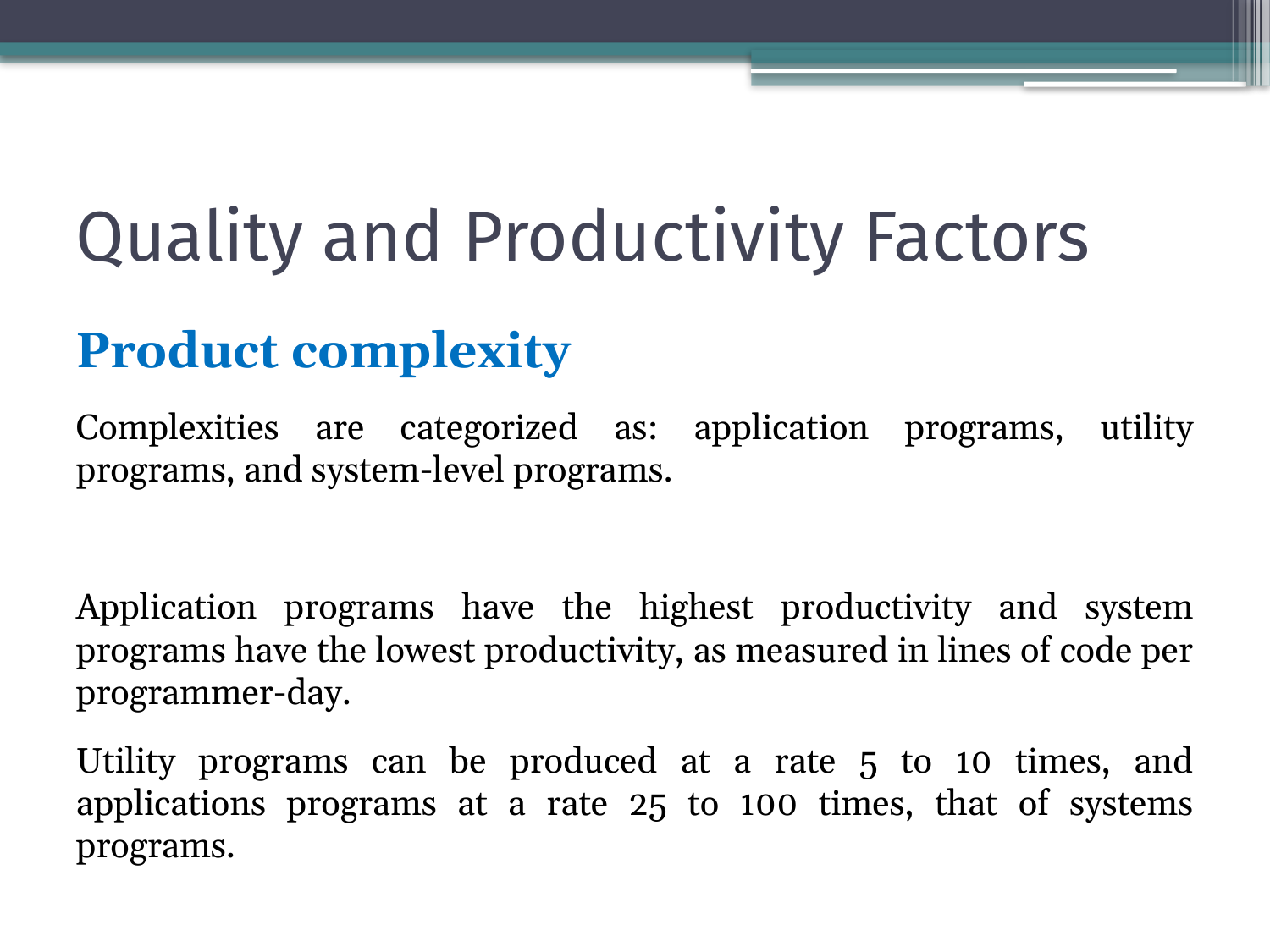

# Quality and Productivity Factors
Product complexity
Complexities are categorized as: application programs, utility programs, and system-level programs.

Application programs have the highest productivity and system programs have the lowest productivity, as measured in lines of code per programmer-day.
Utility programs can be produced at a rate 5 to 10 times, and applications programs at a rate 25 to 100 times, that of systems programs.